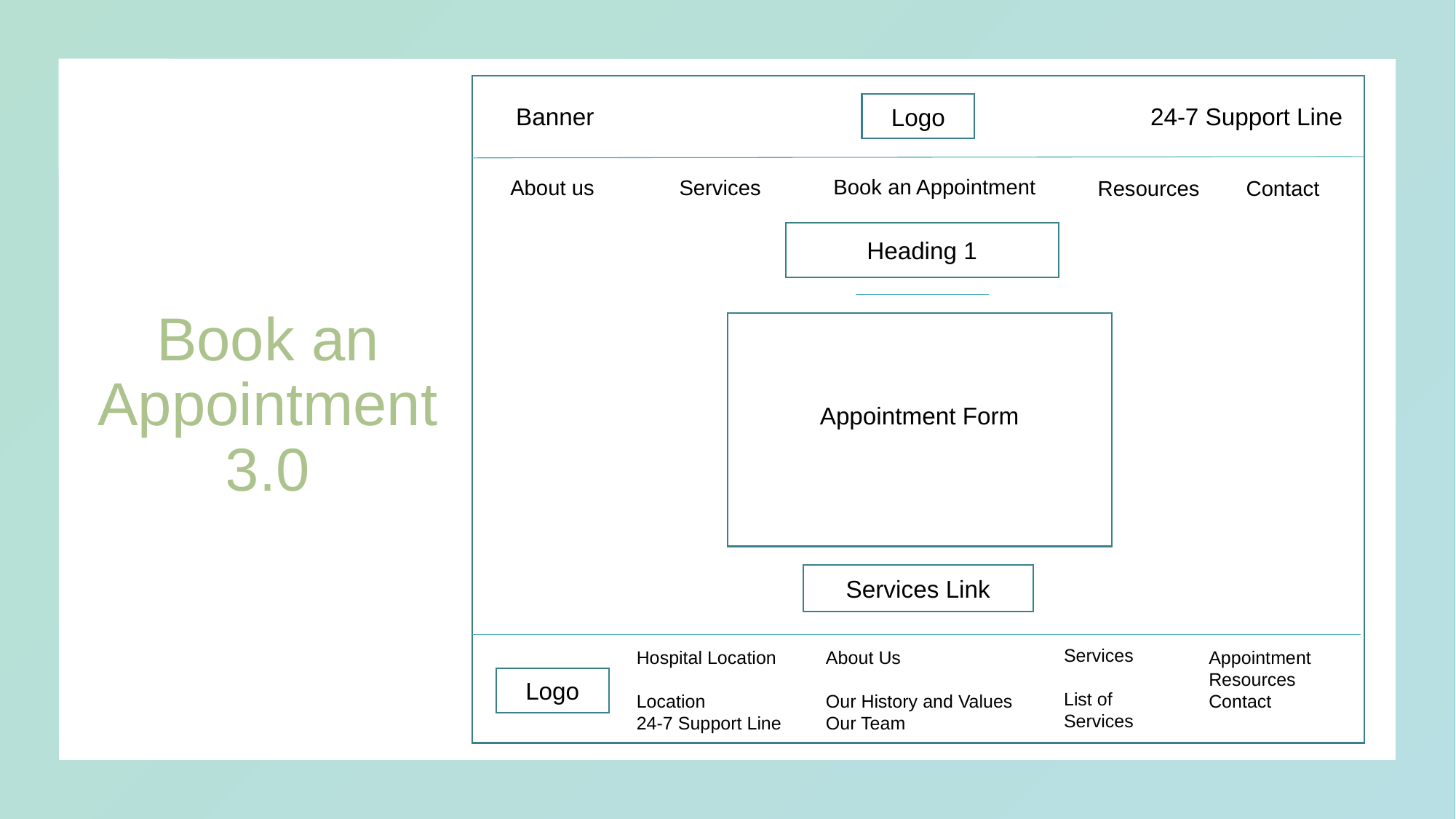

Logo
Banner
24-7 Support Line
Book an Appointment
About us
Services
Contact
Resources
Heading 1
# Book an Appointment 3.0

Appointment Form

Services Link
Services

List of Services
Hospital Location

Location
24-7 Support Line
About Us

Our History and Values
Our Team
Appointment
Resources
Contact
Logo